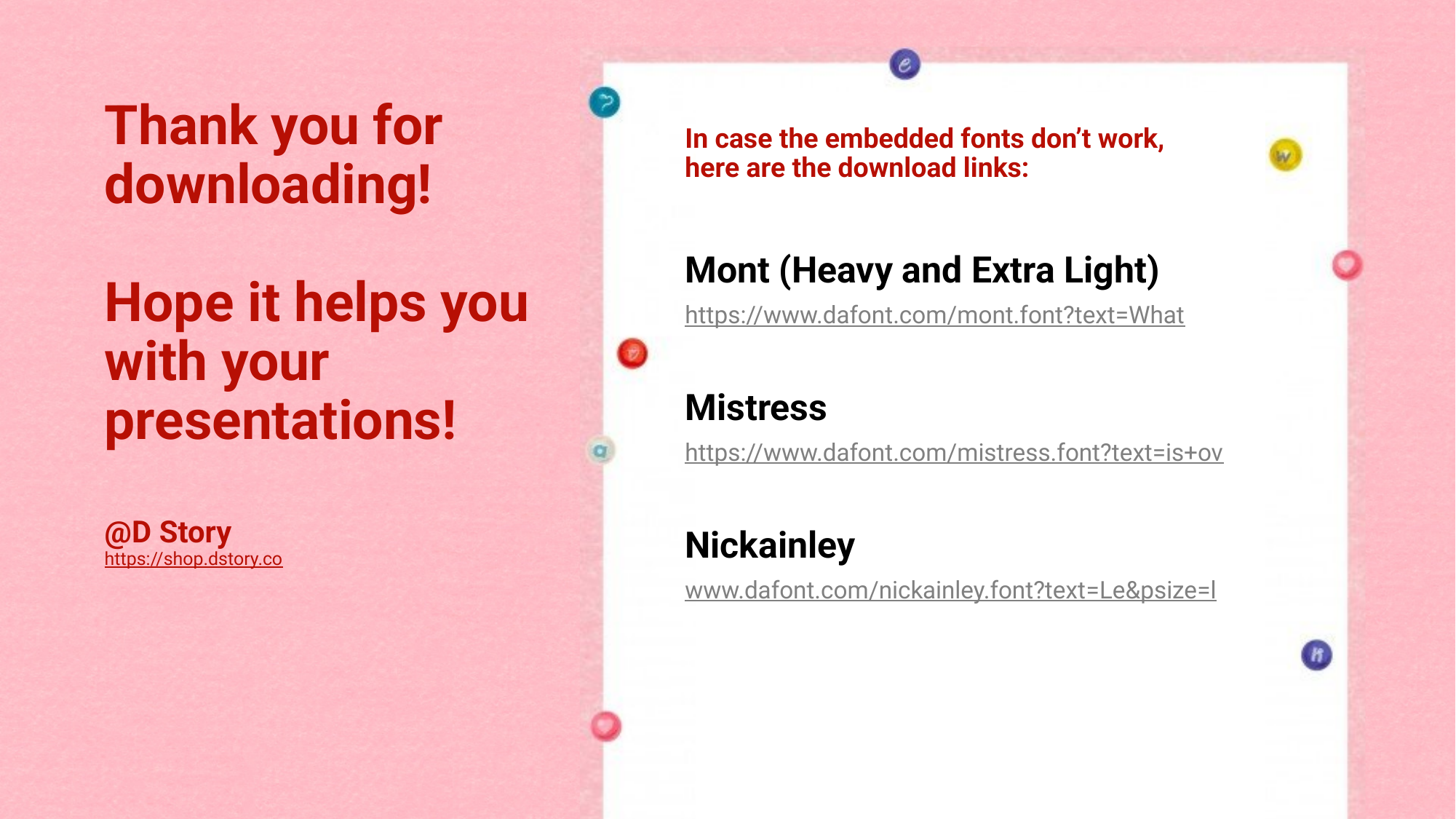

# Thank you for downloading! Hope it helps you with your presentations! @D Story https://shop.dstory.co
In case the embedded fonts don’t work, here are the download links:
Mont (Heavy and Extra Light)
https://www.dafont.com/mont.font?text=What
Mistress
https://www.dafont.com/mistress.font?text=is+ov
Nickainley
www.dafont.com/nickainley.font?text=Le&psize=l